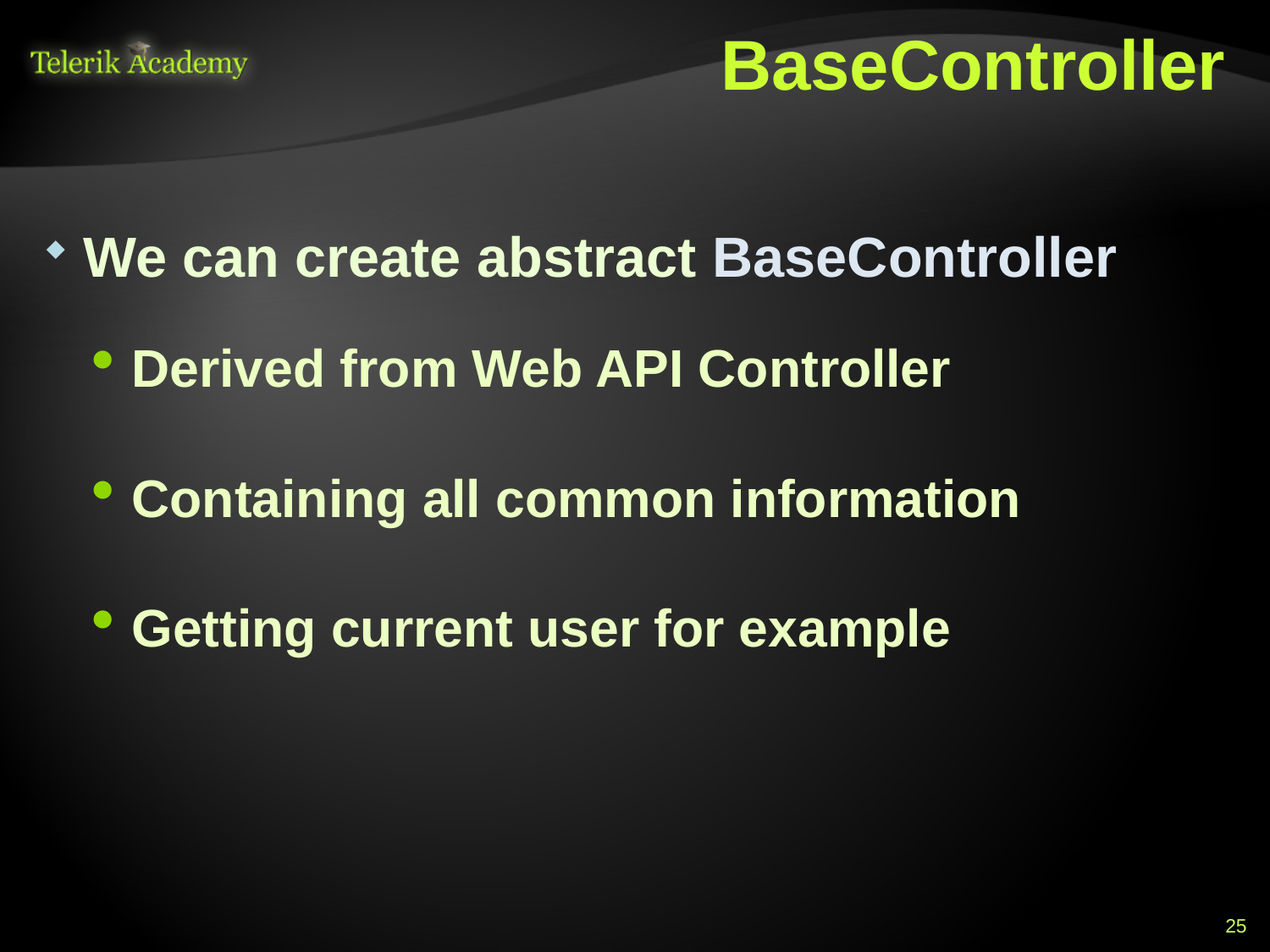

# BaseController
We can create abstract BaseController
Derived from Web API Controller
Containing all common information
Getting current user for example
25